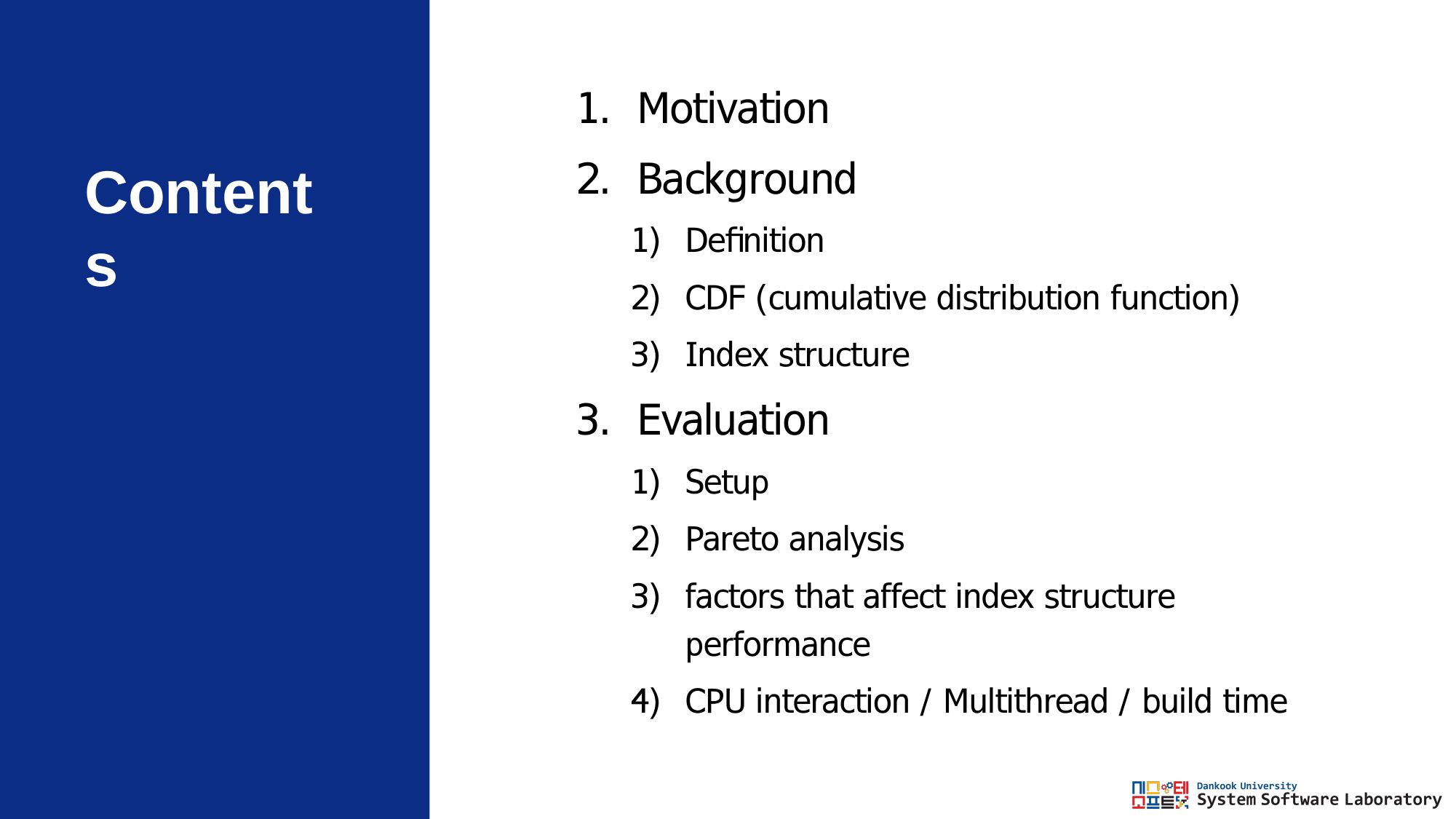

Motivation
Background
Definition
CDF (cumulative distribution function)
Index structure
Evaluation
Setup
Pareto analysis
factors that affect index structure performance
CPU interaction / Multithread / build time